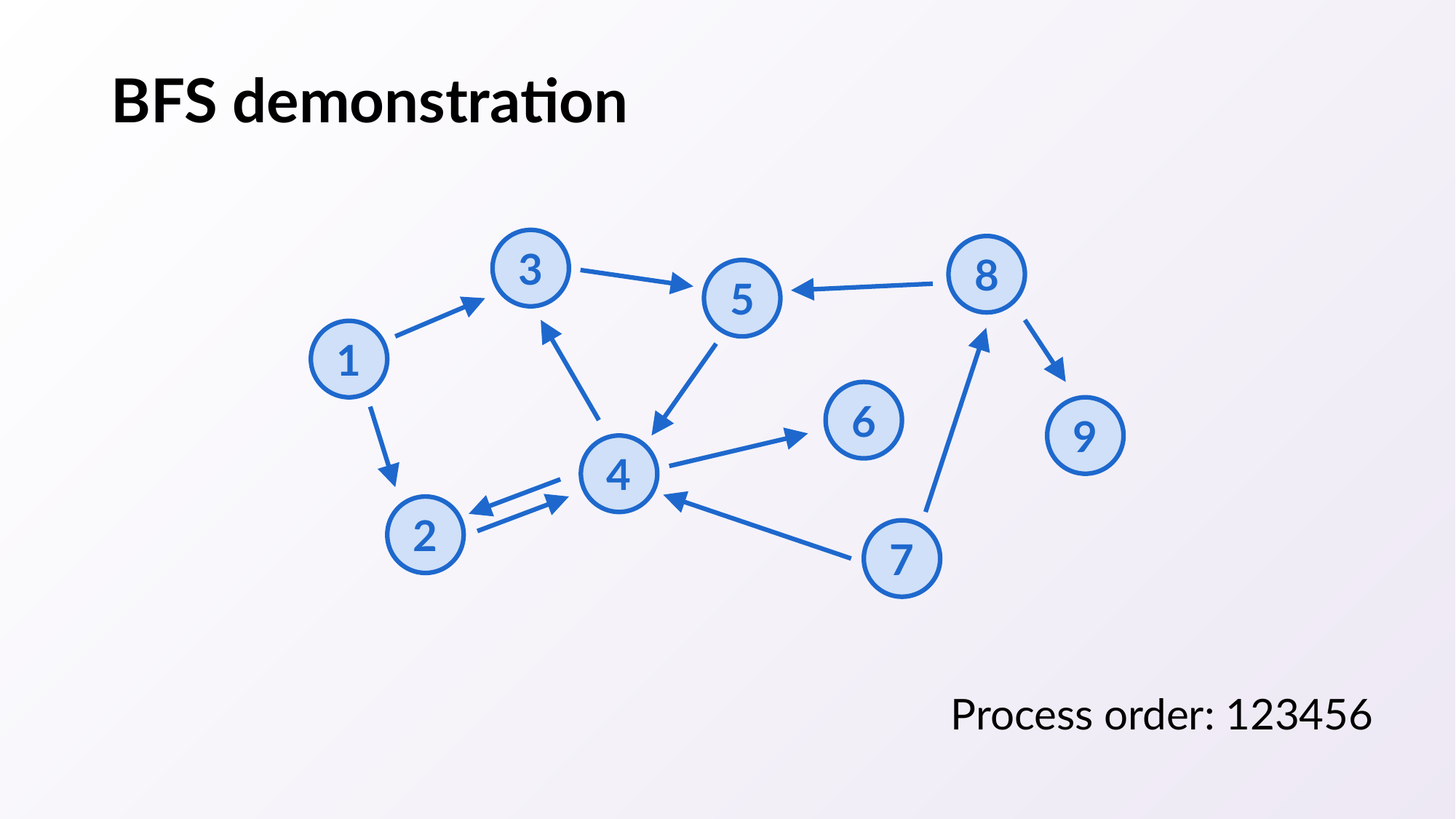

# BFS demonstration
3
8
5
1
6
9
4
2
7
Process order: 123456